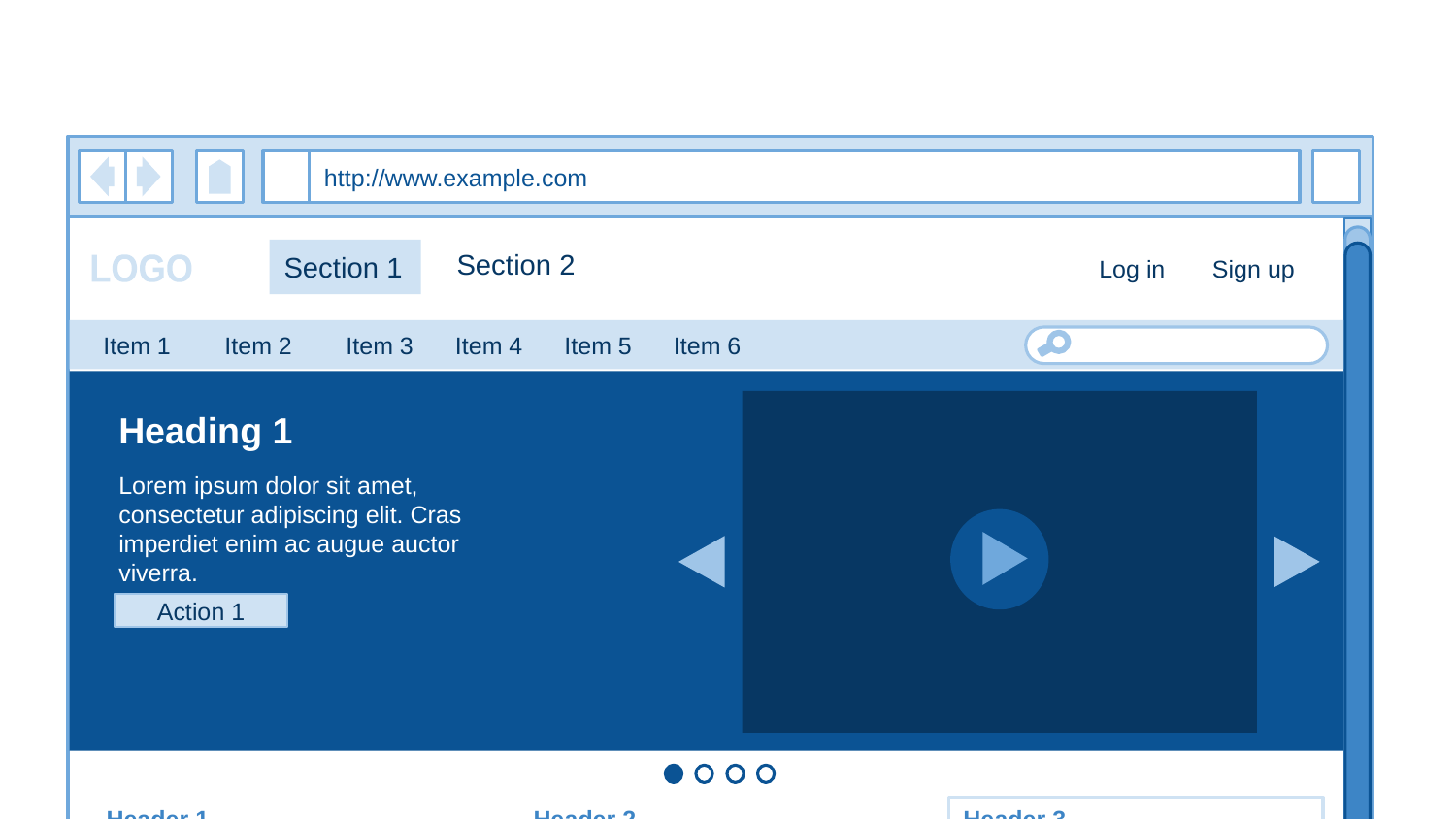

asdf
How to share this

Tab2
Tab1
Tab3
Tab4

1.1.1.3
1.1.1.3
Click leads to 1.3.5
Click leads to 1.3.5
1. Go to File, choose Make a copy
2. Build your wireframe. You can leave the stencils in the gray area, it doesn't show up when you print or export
OK

OFF

asdfasdf

Sticky note

http://www.example.com

Actions

OK

ON

Section 2
Log in
Sign up
Select

Section 1
LOGO
Input ok?
A
B
C
D
E
F
G
H
I
J
K
L
M
N
O
P
Q
R
S
T
U
V
X
Y
Z

Item 1
Item 2
Item 3
Item 4
Item 5
Item 6

Don't ask me again

User types in their name

Yes
Heading 1

Never ask me

Heading 1

Heading 2

Ask me

No

Lorem ipsum dolor sit amet, consectetur adipiscing elit. Cras imperdiet enim ac augue auctor viverra.

Heading 3

Don't ask me

Display error
Heading 1

A B C D E F G H I J K L M N O P Q R S T U V X Y Z

Action 1
Heading 2

1  2  3  4  5  6  7  8  9

Previous
Next

Heading 3

← Back

16:9

← Previous
Next →

Header 1
Header 2
Header 3

Go »
New puzzle
8xFJab

Tag

How do I make
Search...
· Bullet 1
· Bullet 2
· Bullet 3

Lorem ipsum dolor sit amet, consectetur adipiscing elit. Cras imperdiet enim ac augue auctor viverra.
Lorem ipsum dolor sit amet, consectetur adipiscing elit. Cras imperdiet enim ac augue auctor viverra.
Lorem ipsum dolor sit amet, consectetur adipiscing elit. Cras imperdiet enim ac augue auctor viverra.
Lorem ipsum dolor sit amet, consectetur adipiscing elit. Cras imperdiet enim ac augue auctor viverra.
Phasellus congue tempor justo sed cursus. Quisque non quam turpis. Curabitur mollis luctus tempor. Aliquam sit amet nisl vel arcu rutrum ornare at vel sem. Ut consequat scelerisque adipiscing.
Praesent pretium libero nec lectus elementum interdum. Ut at odio lorem. Sed posuere tempus libero, in cursus mi accumsan id. Nulla facilisi. Maecenas varius leo id lacus pretium aliquet. Pellentesque ac erat elit.

Copyright My Project 2010

Username or email

Password

Sign in
Remember me

Forgot password?

Fade

John Lancaster

Delete
Are you sure you want to delete everything?

Are you sure you want to delete everything?
Edinburgh

Loading...
or cancel
Delete everything
or cancel
Delete everything